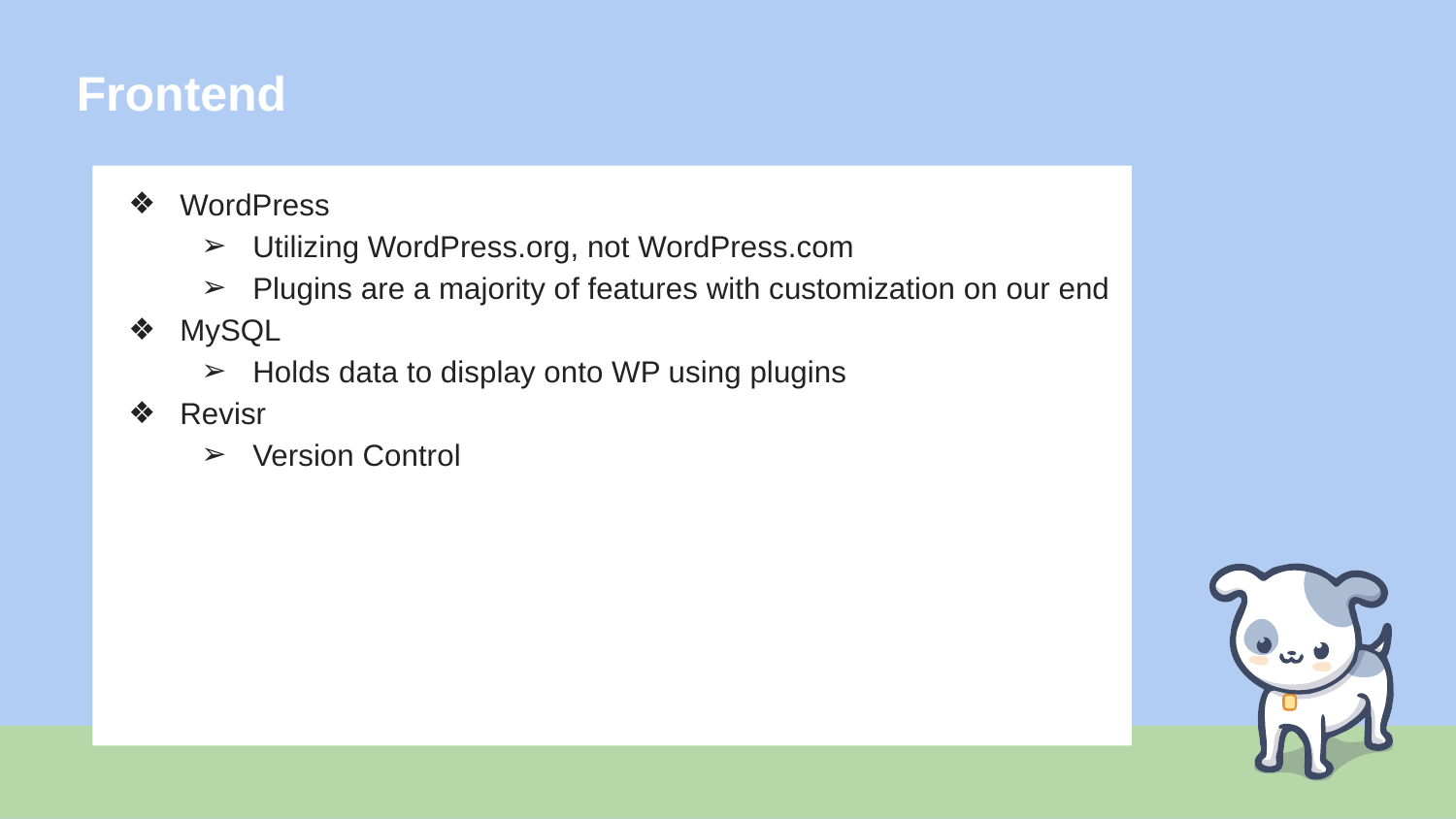

Frontend
WordPress
Utilizing WordPress.org, not WordPress.com
Plugins are a majority of features with customization on our end
MySQL
Holds data to display onto WP using plugins
Revisr
Version Control